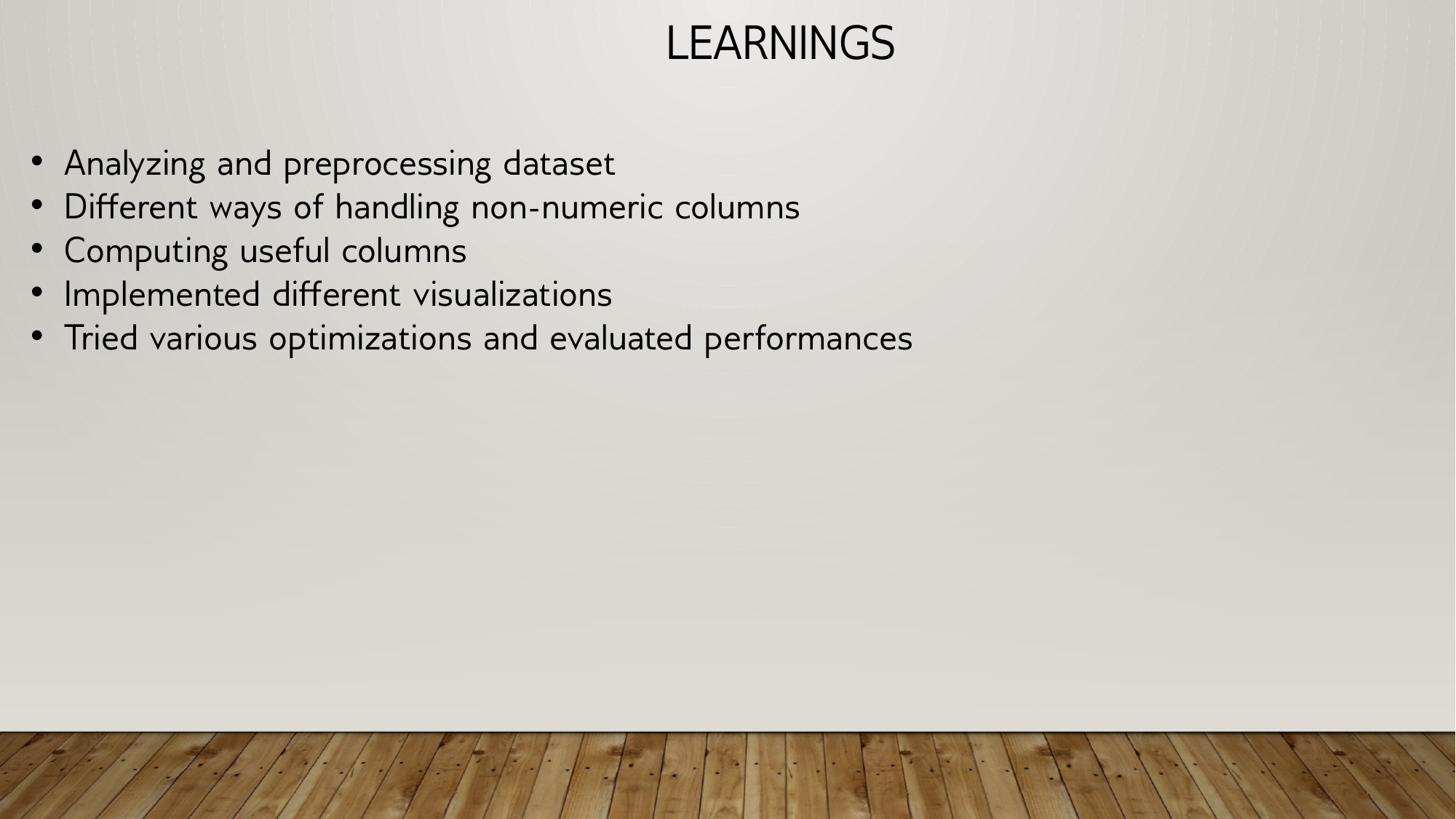

Learnings
Analyzing and preprocessing dataset
Different ways of handling non-numeric columns
Computing useful columns
Implemented different visualizations
Tried various optimizations and evaluated performances